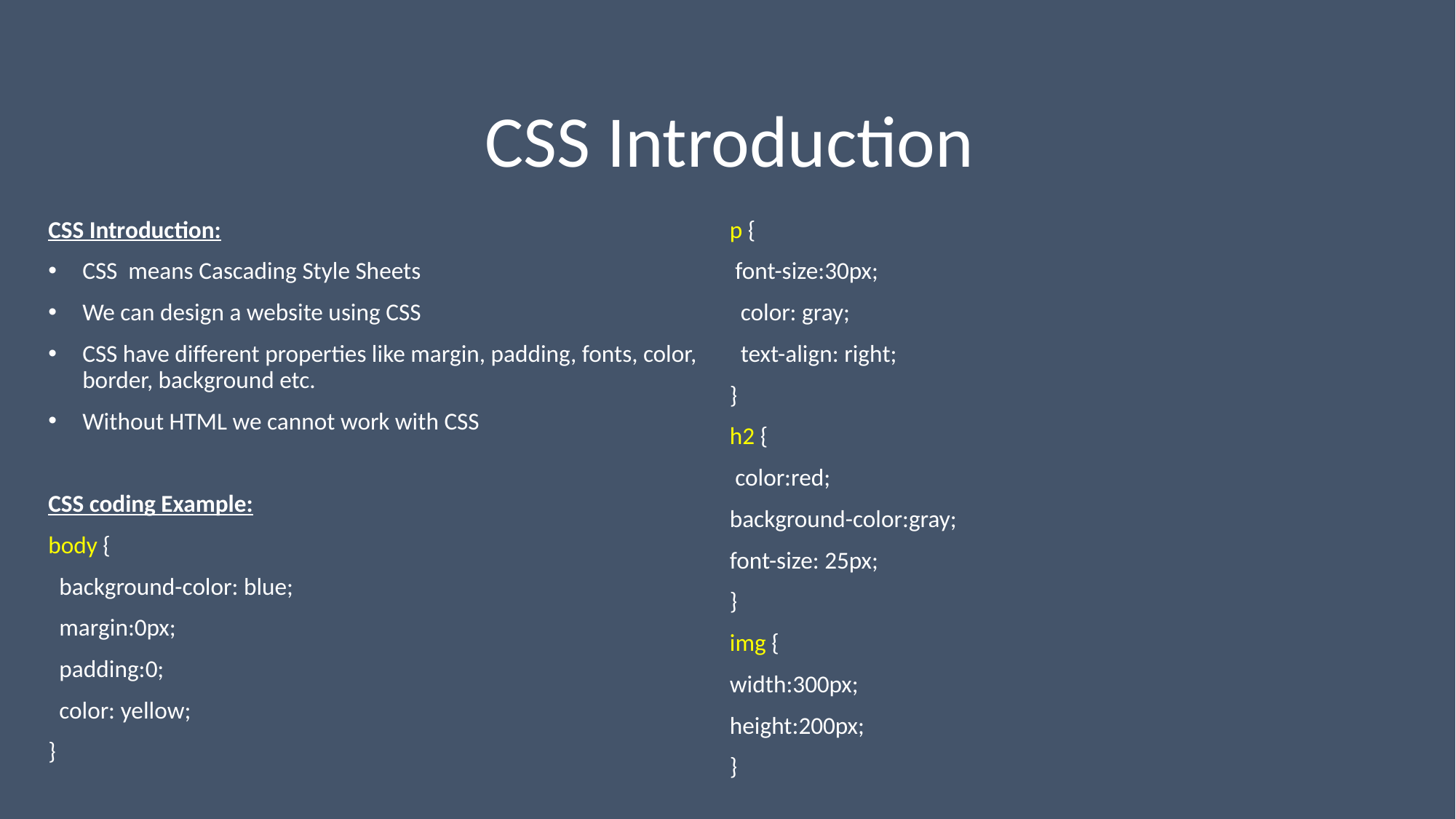

# CSS Introduction
CSS Introduction:
CSS  means Cascading Style Sheets
We can design a website using CSS
CSS have different properties like margin, padding, fonts, color, border, background etc.
Without HTML we cannot work with CSS

CSS coding Example:
body {
  background-color: blue;
  margin:0px;
  padding:0;
  color: yellow;
}

p {
 font-size:30px;
  color: gray;
  text-align: right;
}
h2 {
 color:red;
background-color:gray;
font-size: 25px;
}
img {
width:300px;
height:200px;
}